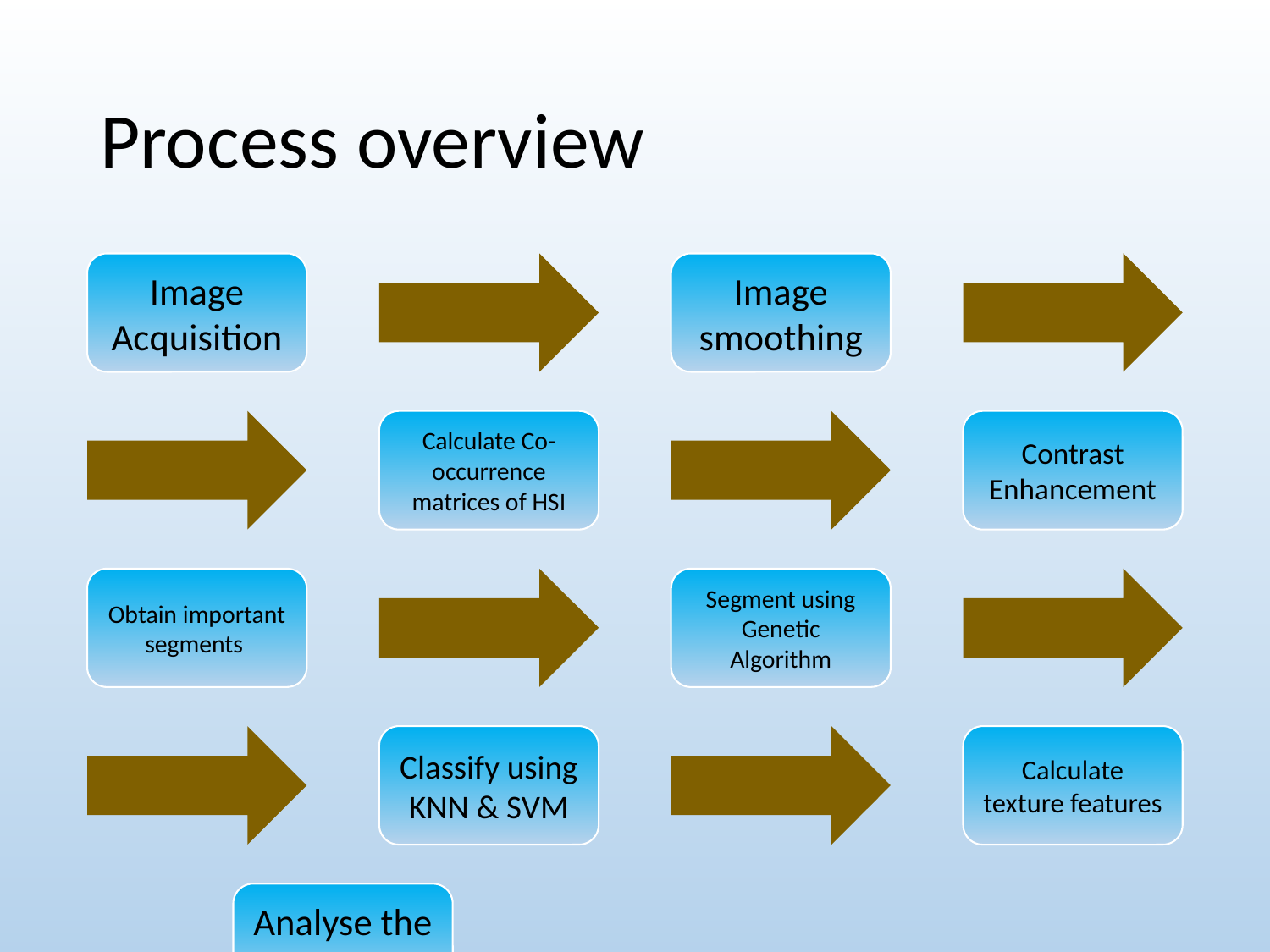

# Process overview
Image Acquisition
Image smoothing
Contrast Enhancement
Calculate Co-occurrence matrices of HSI
Obtain important segments
Segment using Genetic Algorithm
Calculate texture features
Classify using KNN & SVM